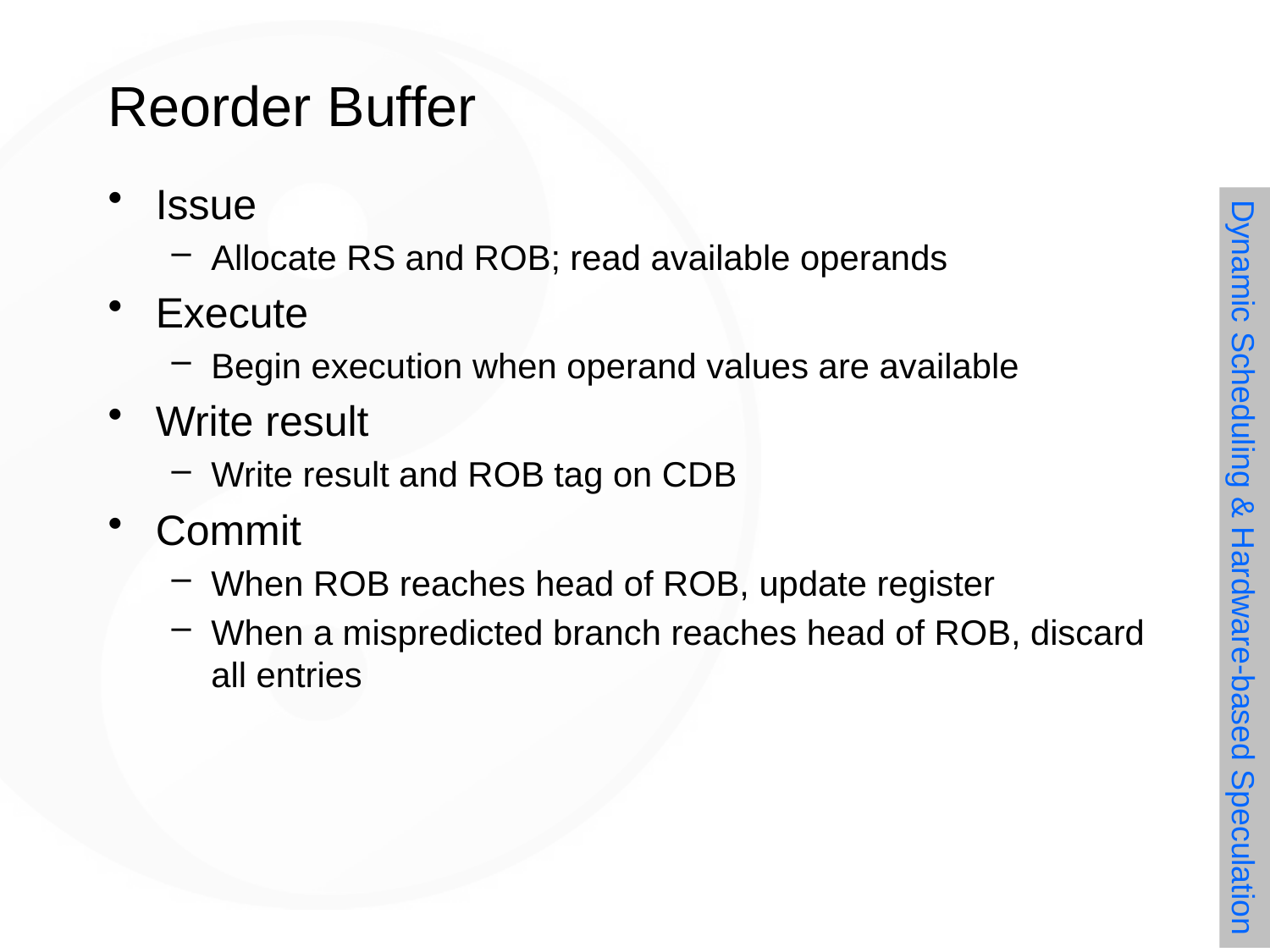

# Reorder Buffer
Issue
Allocate RS and ROB; read available operands
Execute
Begin execution when operand values are available
Write result
Write result and ROB tag on CDB
Commit
When ROB reaches head of ROB, update register
When a mispredicted branch reaches head of ROB, discard all entries
Dynamic Scheduling & Hardware-based Speculation